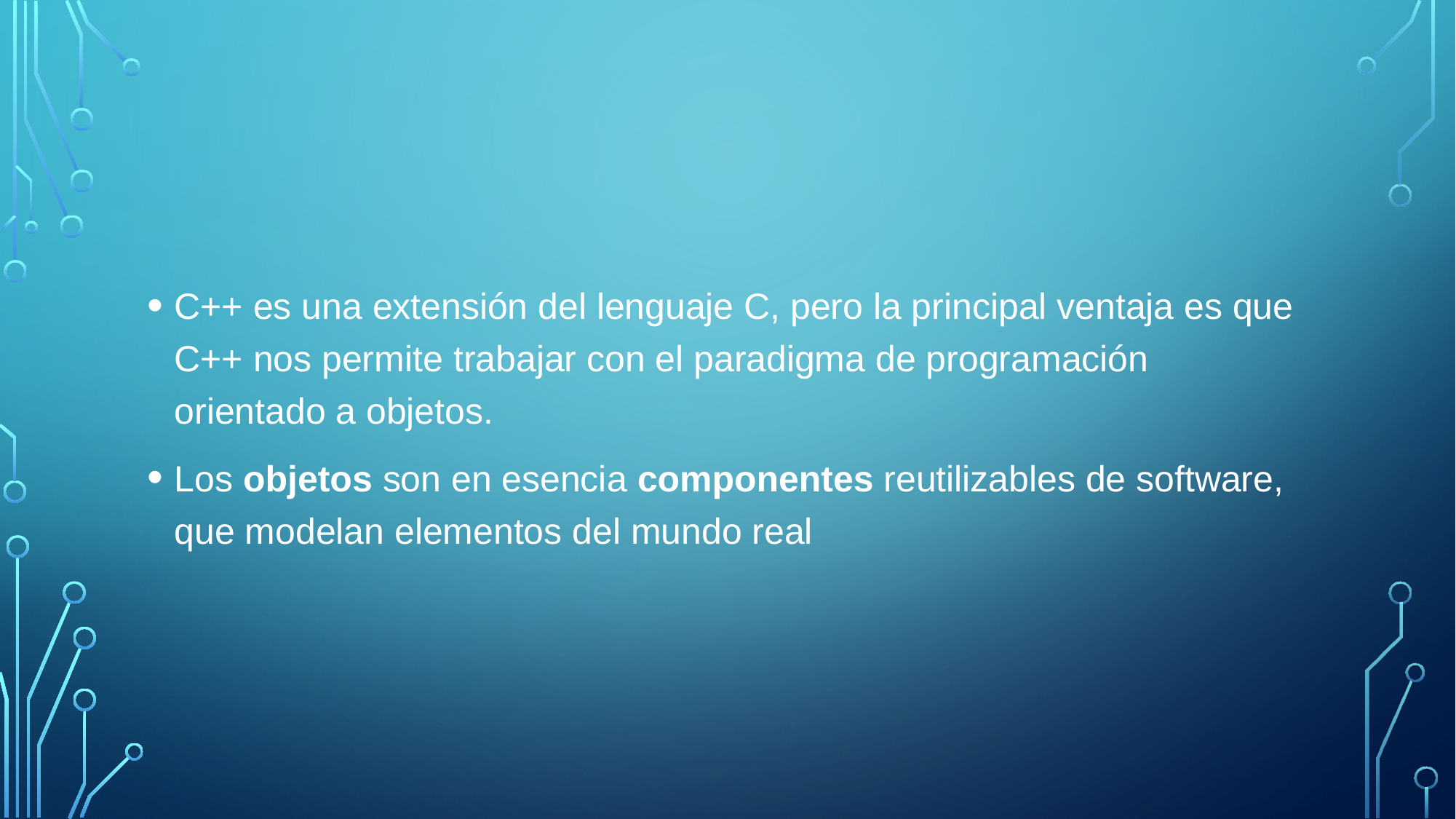

#
C++ es una extensión del lenguaje C, pero la principal ventaja es que C++ nos permite trabajar con el paradigma de programación orientado a objetos.
Los objetos son en esencia componentes reutilizables de software, que modelan elementos del mundo real